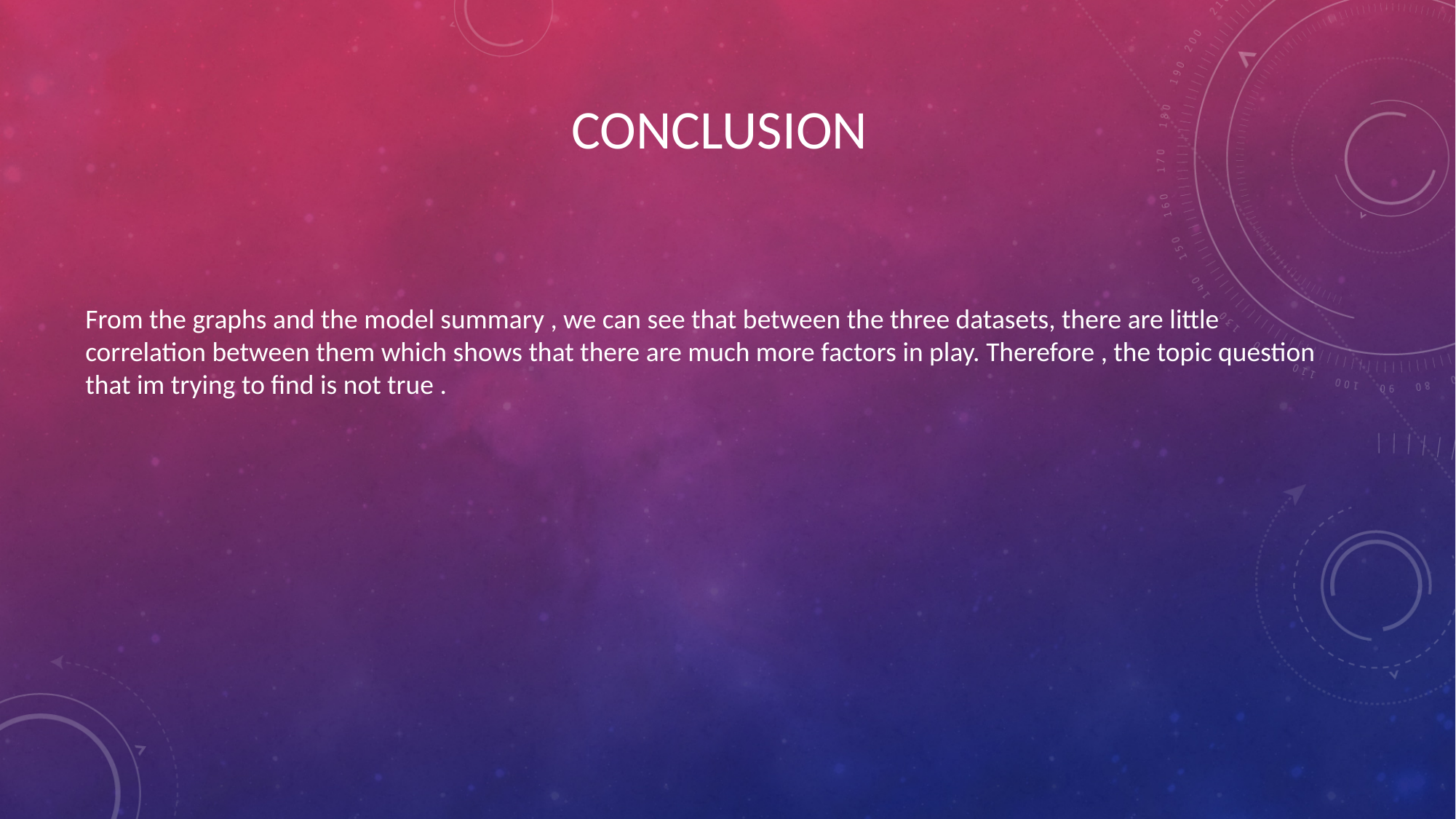

# Conclusion
From the graphs and the model summary , we can see that between the three datasets, there are little correlation between them which shows that there are much more factors in play. Therefore , the topic question that im trying to find is not true .